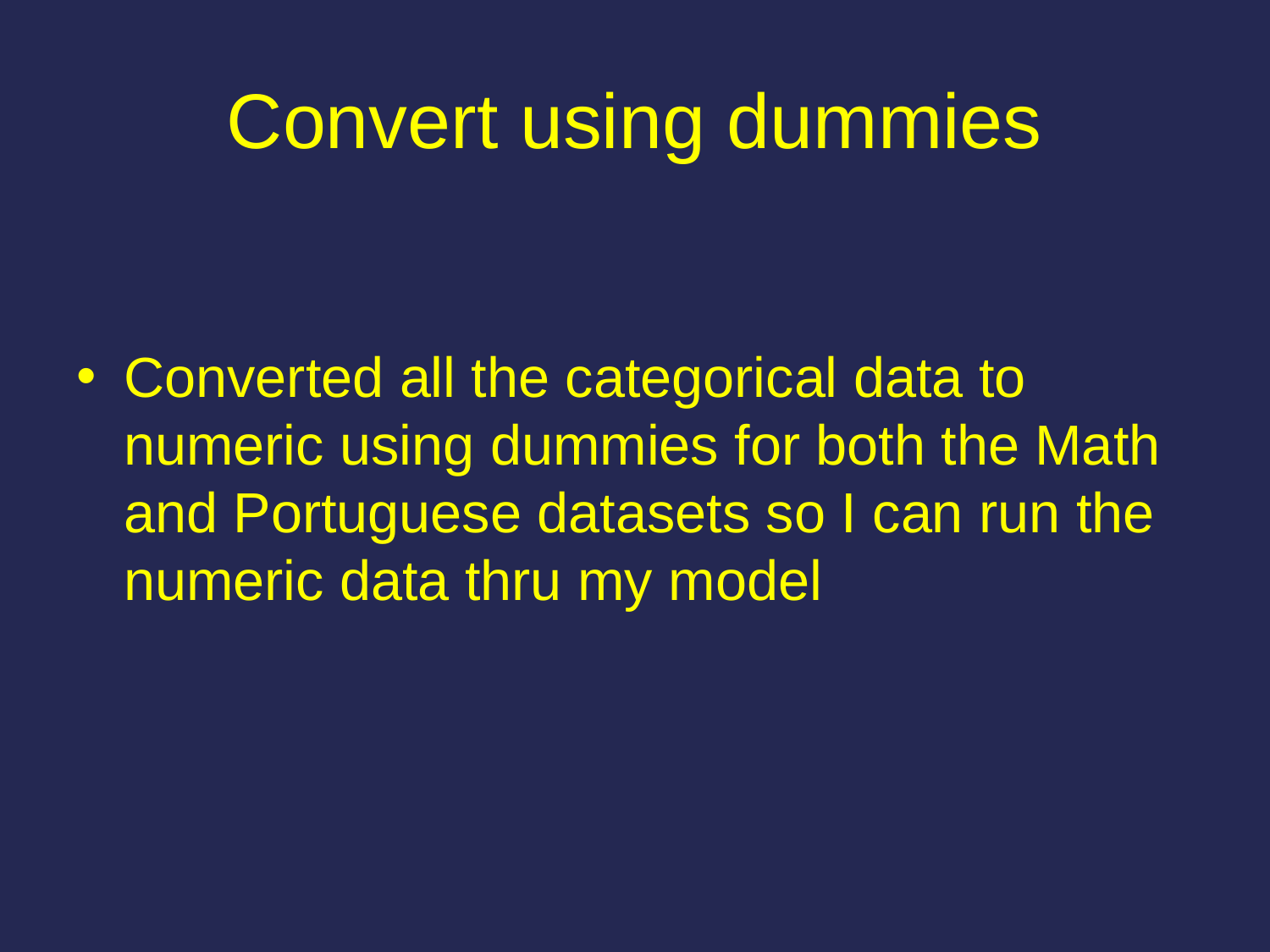

# Convert using dummies

Converted all the categorical data to numeric using dummies for both the Math and Portuguese datasets so I can run the numeric data thru my model